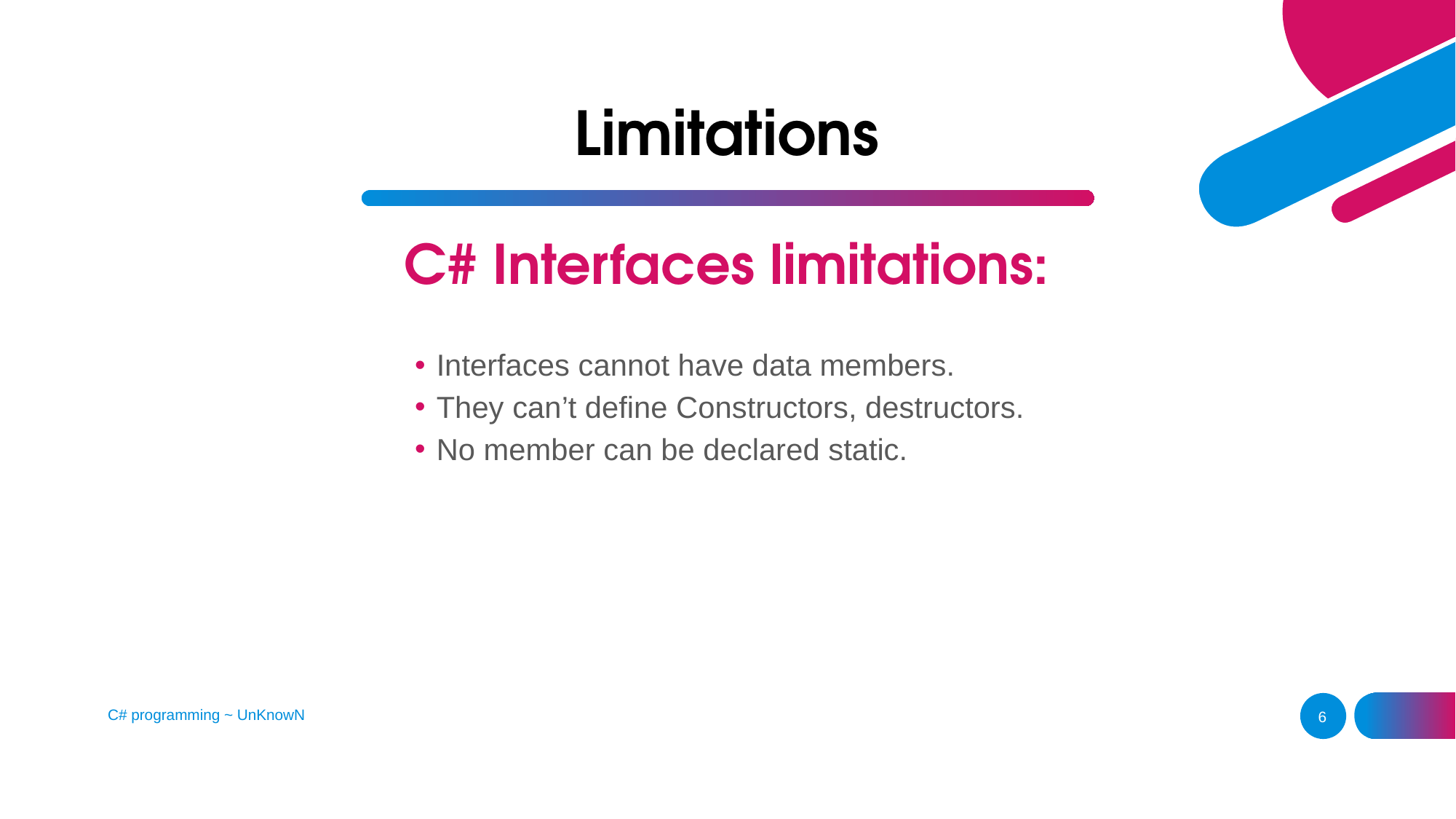

# Limitations
C# Interfaces limitations:
Interfaces cannot have data members.
They can’t define Constructors, destructors.
No member can be declared static.
C# programming ~ UnKnowN
6